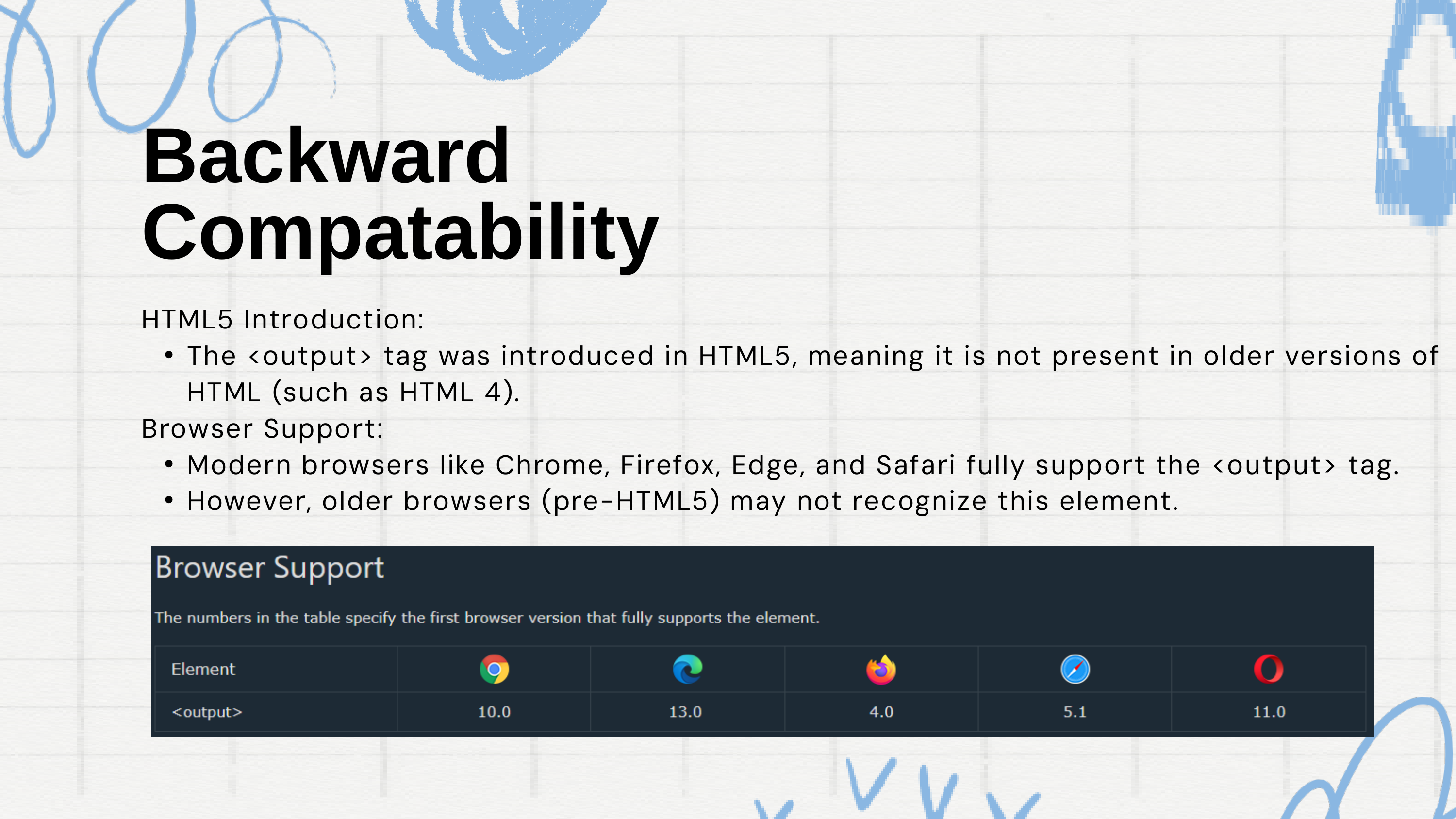

Backward Compatability
HTML5 Introduction:
The <output> tag was introduced in HTML5, meaning it is not present in older versions of HTML (such as HTML 4).
Browser Support:
Modern browsers like Chrome, Firefox, Edge, and Safari fully support the <output> tag.
However, older browsers (pre-HTML5) may not recognize this element.